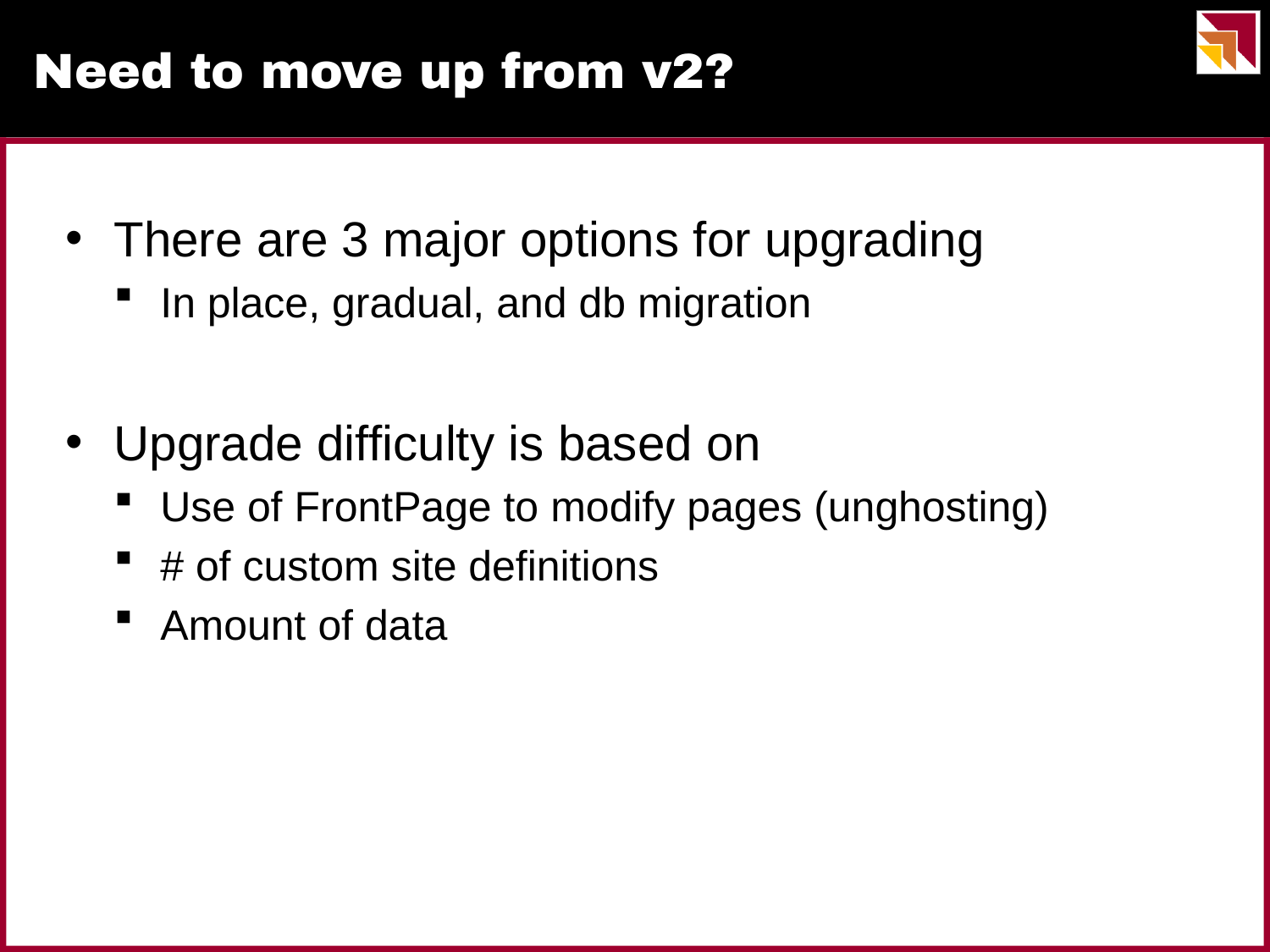

# Need to move up from v2?
There are 3 major options for upgrading
In place, gradual, and db migration

Upgrade difficulty is based on
Use of FrontPage to modify pages (unghosting)
# of custom site definitions
Amount of data